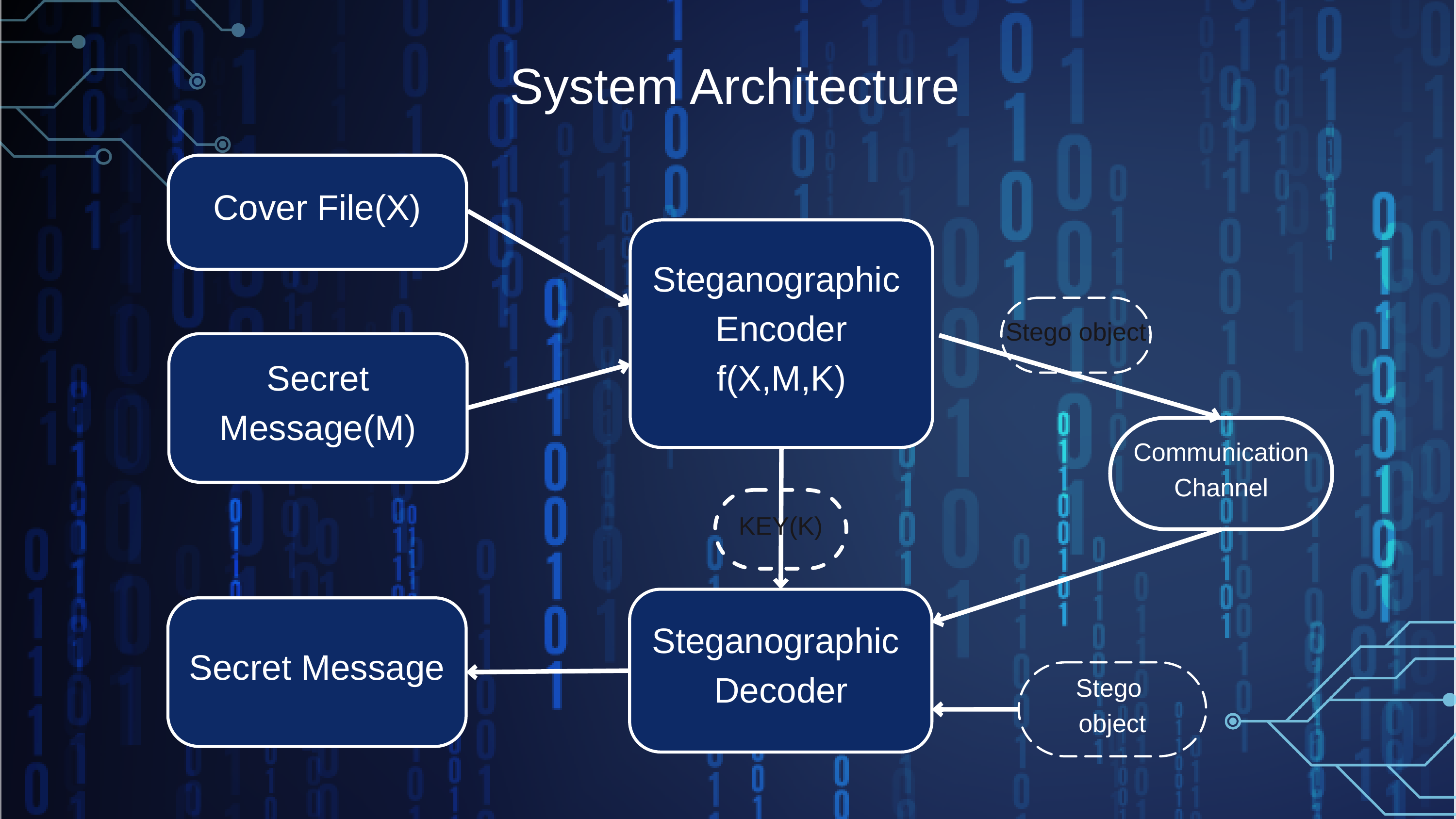

System Architecture

Cover File(X)

Steganographic  Encoder
f(X,M,K)

Stego object

Secret Message(M)

Communication
Channel

KEY(K)

Steganographic  Decoder

Secret Message

Stego
object